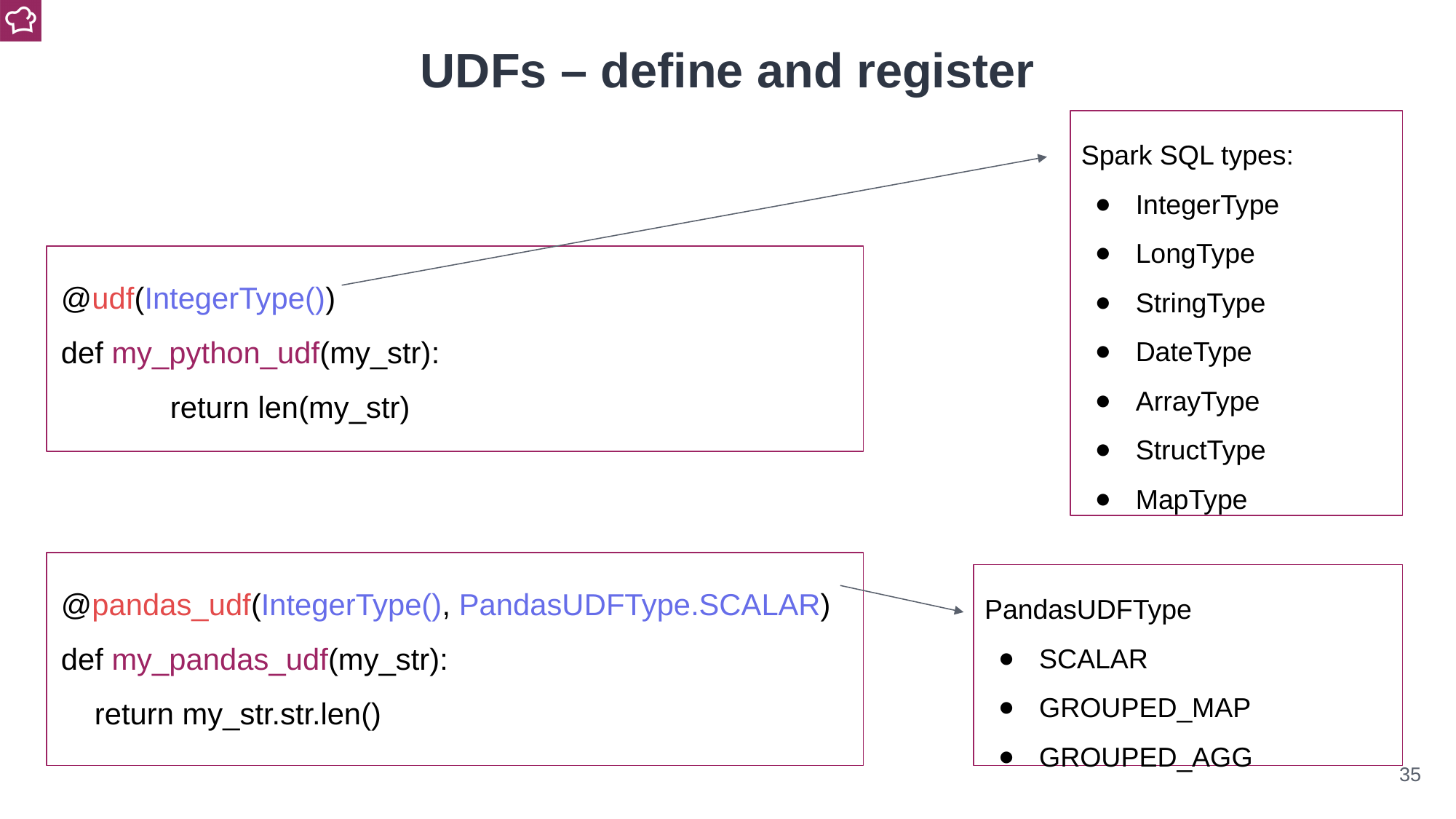

UDFs – define and register
Spark SQL types:
IntegerType
LongType
StringType
DateType
ArrayType
StructType
MapType
@udf(IntegerType())
def my_python_udf(my_str):
	return len(my_str)
@pandas_udf(IntegerType(), PandasUDFType.SCALAR)
def my_pandas_udf(my_str):
    return my_str.str.len()
PandasUDFType
SCALAR
GROUPED_MAP
GROUPED_AGG
35